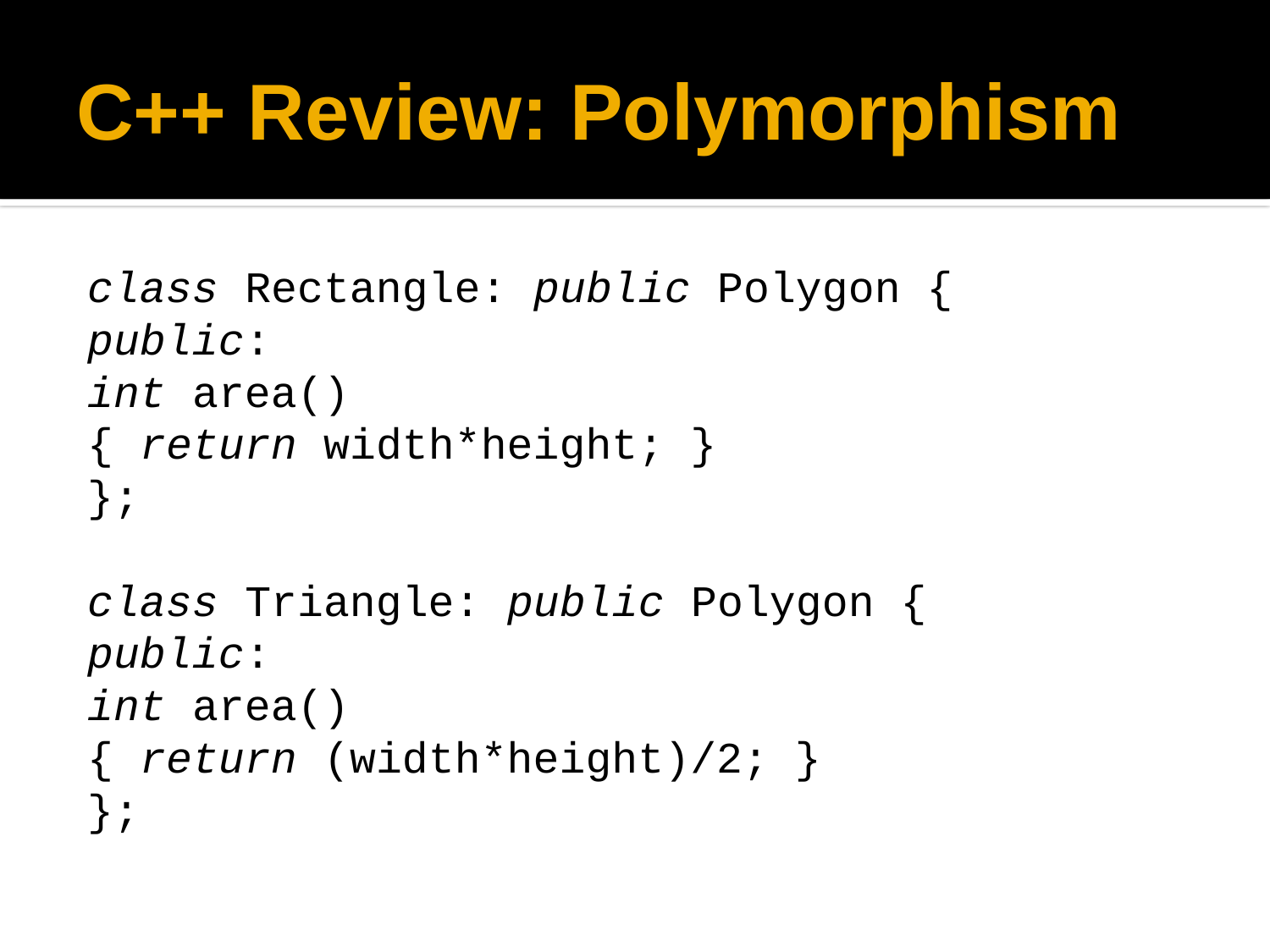

# C++ Review: Polymorphism
class Rectangle: public Polygon {
	public:
		int area()
			{ return width*height; }
};

class Triangle: public Polygon {
	public:
		int area()
			{ return (width*height)/2; }
};